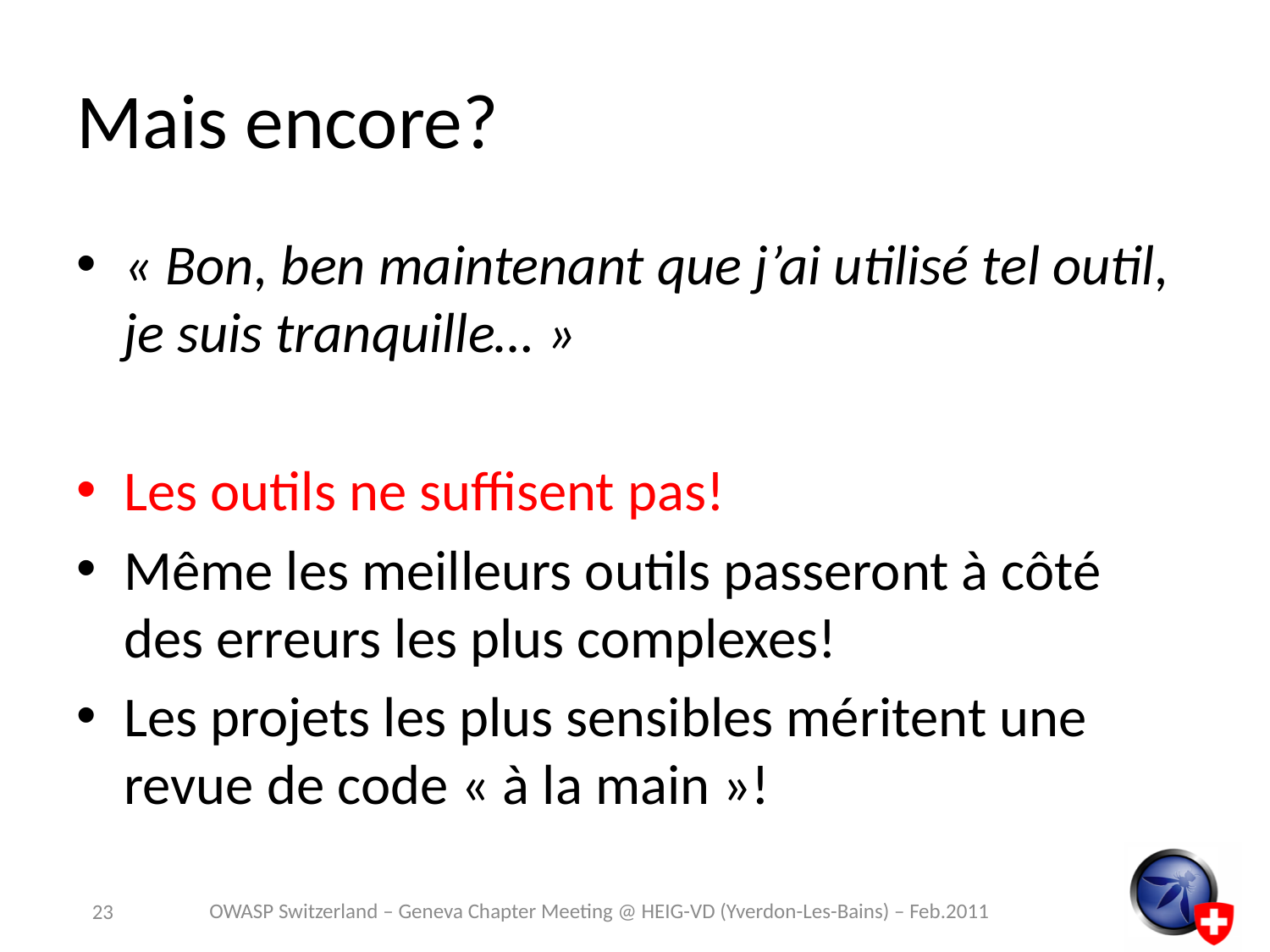

# Mais encore?
« Bon, ben maintenant que j’ai utilisé tel outil, je suis tranquille… »

Les outils ne suffisent pas!
Même les meilleurs outils passeront à côté des erreurs les plus complexes!
Les projets les plus sensibles méritent une revue de code « à la main »!
OWASP Switzerland – Geneva Chapter Meeting @ HEIG-VD (Yverdon-Les-Bains) – Feb.2011
23